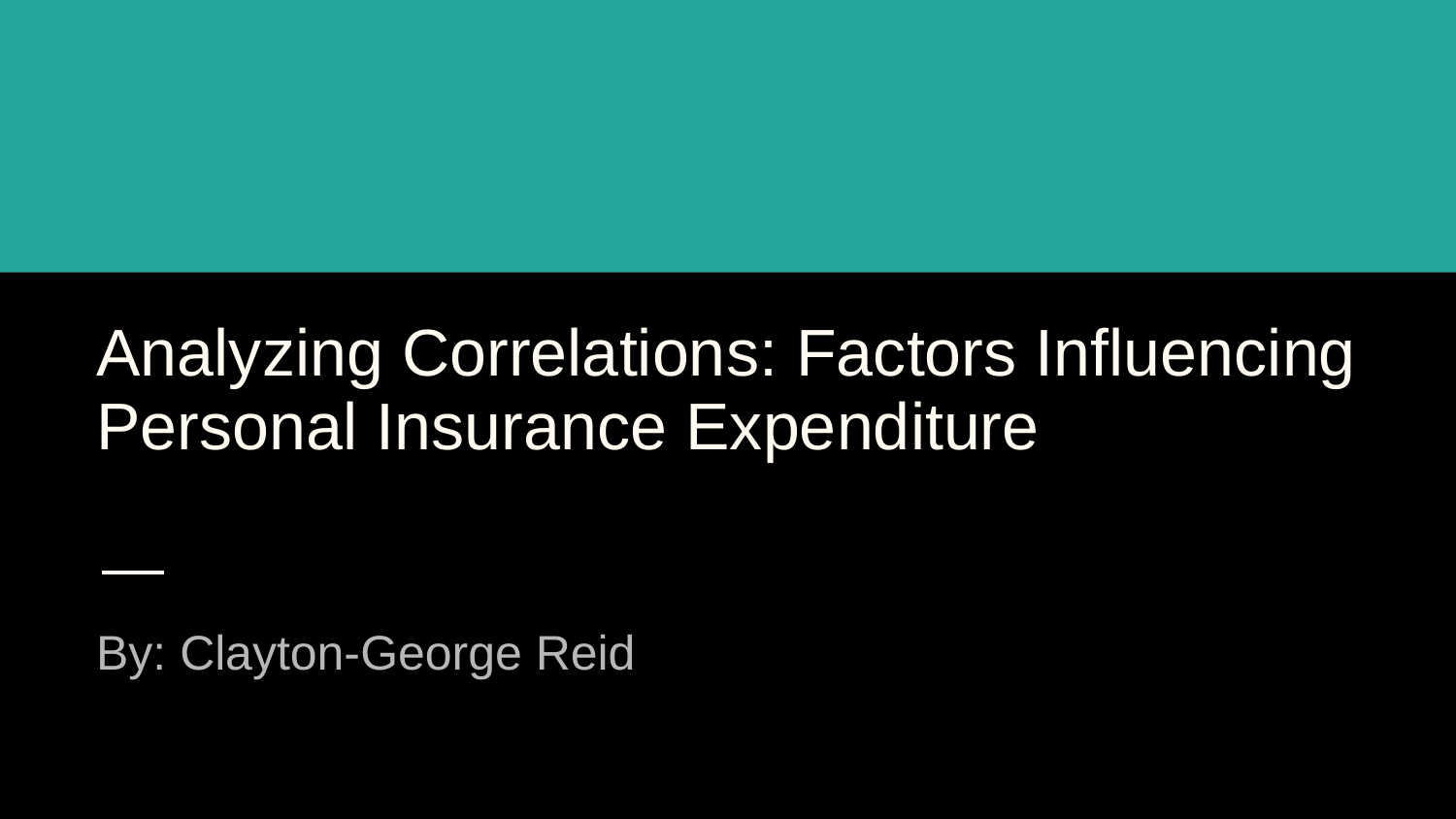

# Analyzing Correlations: Factors Influencing Personal Insurance Expenditure

By: Clayton-George Reid